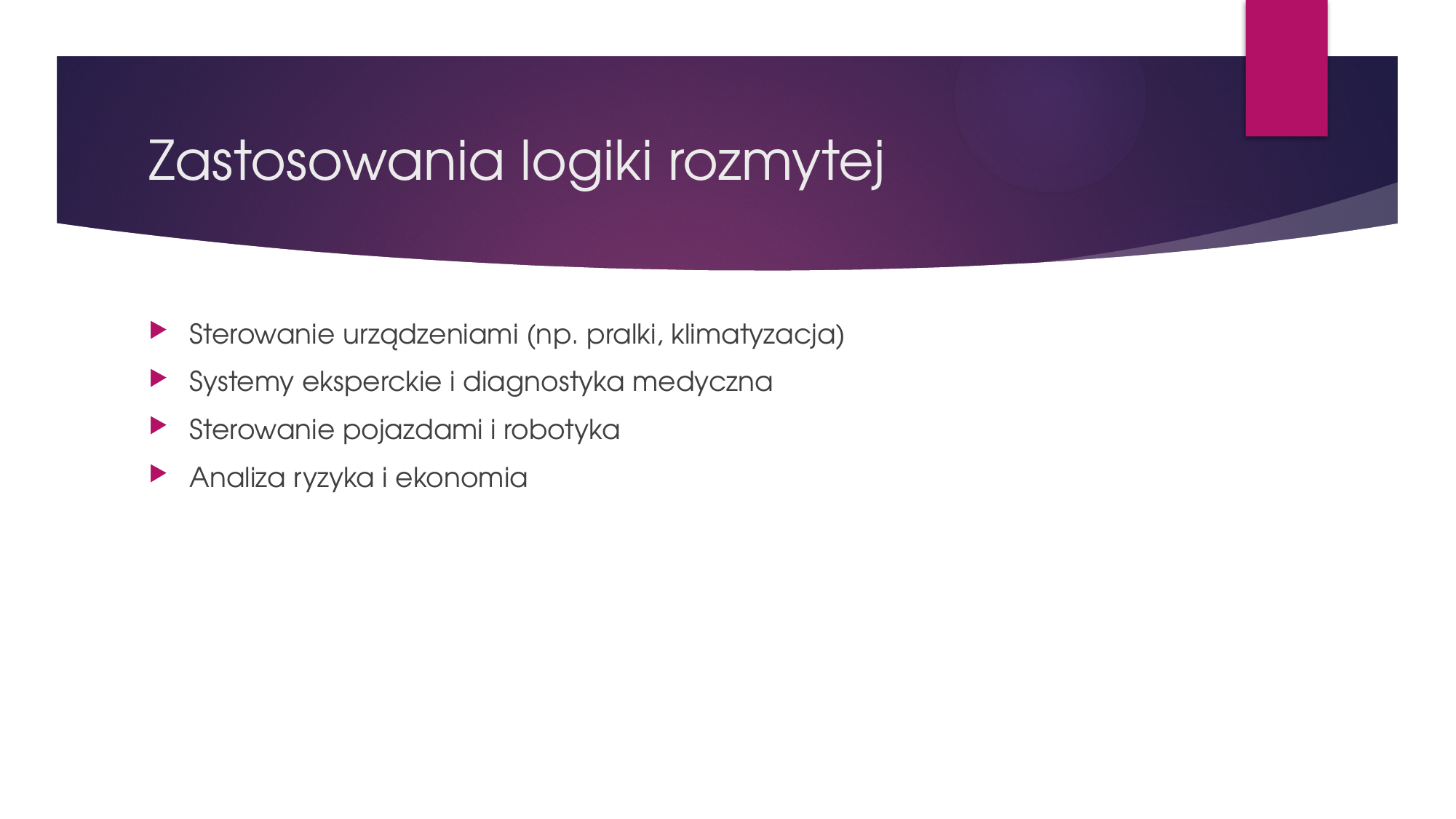

# Zastosowania logiki rozmytej
Sterowanie urządzeniami (np. pralki, klimatyzacja)
Systemy eksperckie i diagnostyka medyczna
Sterowanie pojazdami i robotyka
Analiza ryzyka i ekonomia